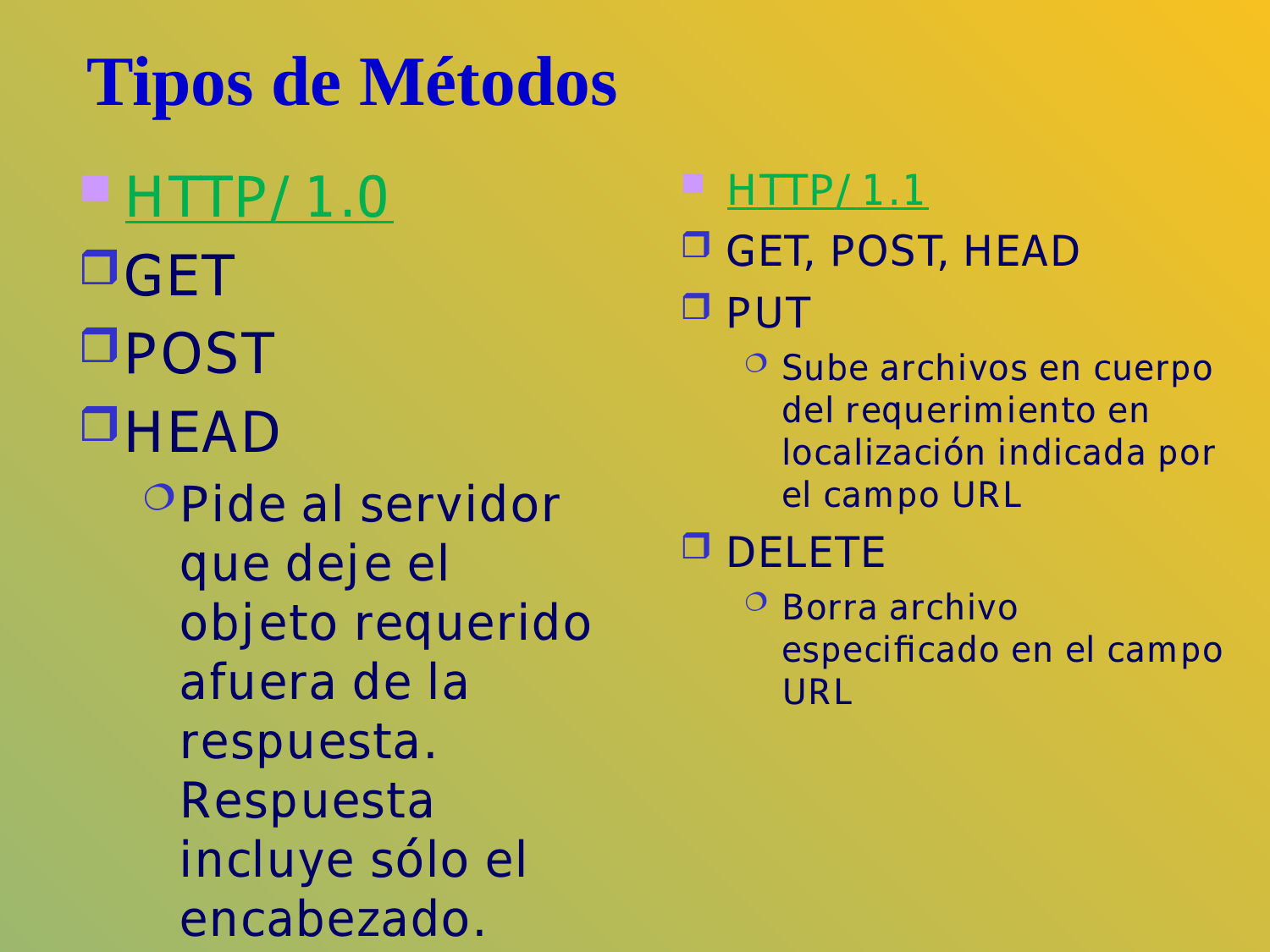

# Tipos de Métodos
HTTP/1.0
GET
POST
HEAD
Pide al servidor que deje el objeto requerido afuera de la respuesta. Respuesta incluye sólo el encabezado.
HTTP/1.1
GET, POST, HEAD
PUT
Sube archivos en cuerpo del requerimiento en localización indicada por el campo URL
DELETE
Borra archivo especificado en el campo URL